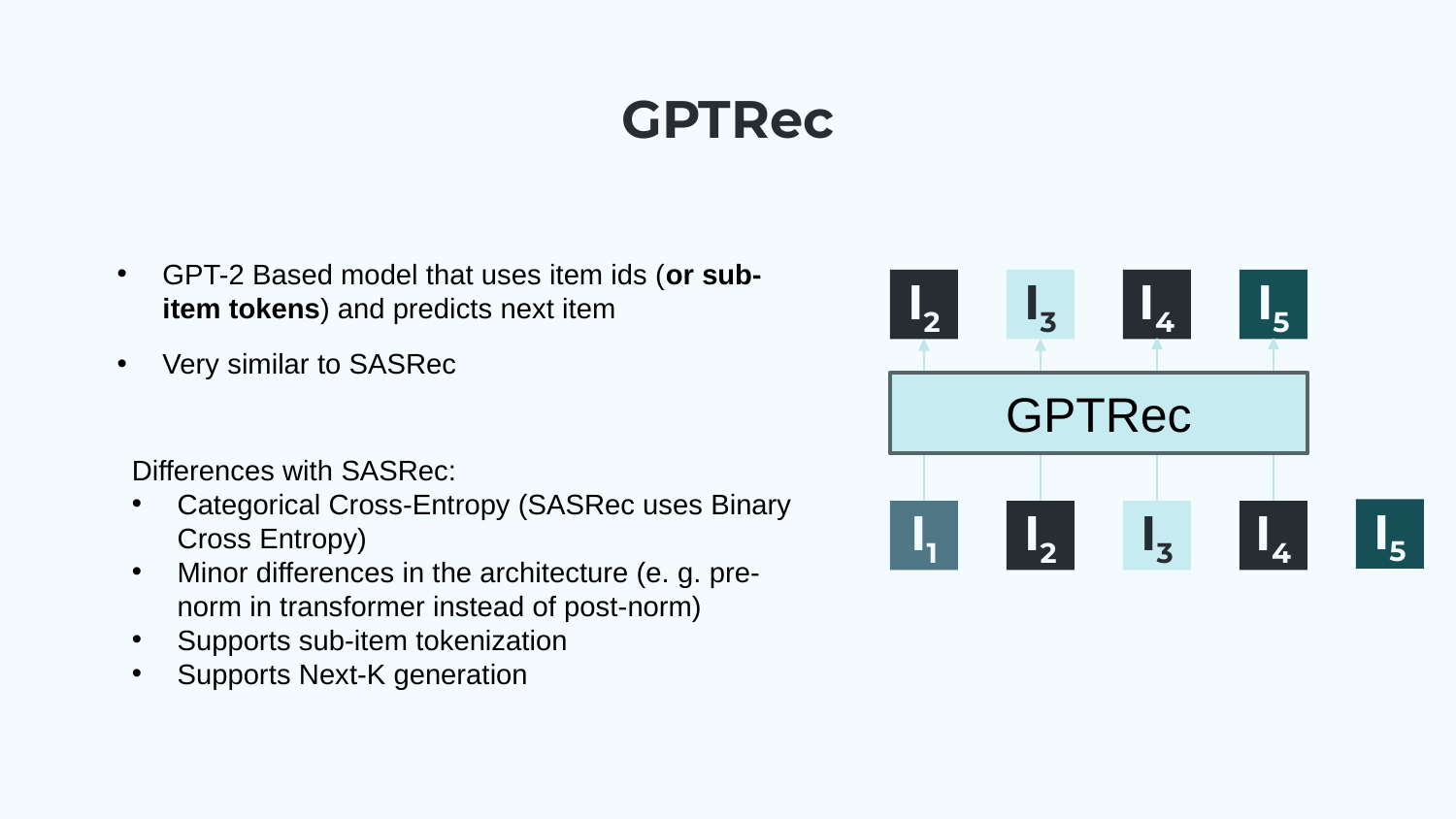

# GPTRec
GPT-2 Based model that uses item ids (or sub-item tokens) and predicts next item
I2
I3
I4
I5
Very similar to SASRec
GPTRec
Differences with SASRec:
Categorical Cross-Entropy (SASRec uses Binary Cross Entropy)
Minor differences in the architecture (e. g. pre-norm in transformer instead of post-norm)
Supports sub-item tokenization
Supports Next-K generation
I5
I1
I3
I4
I2